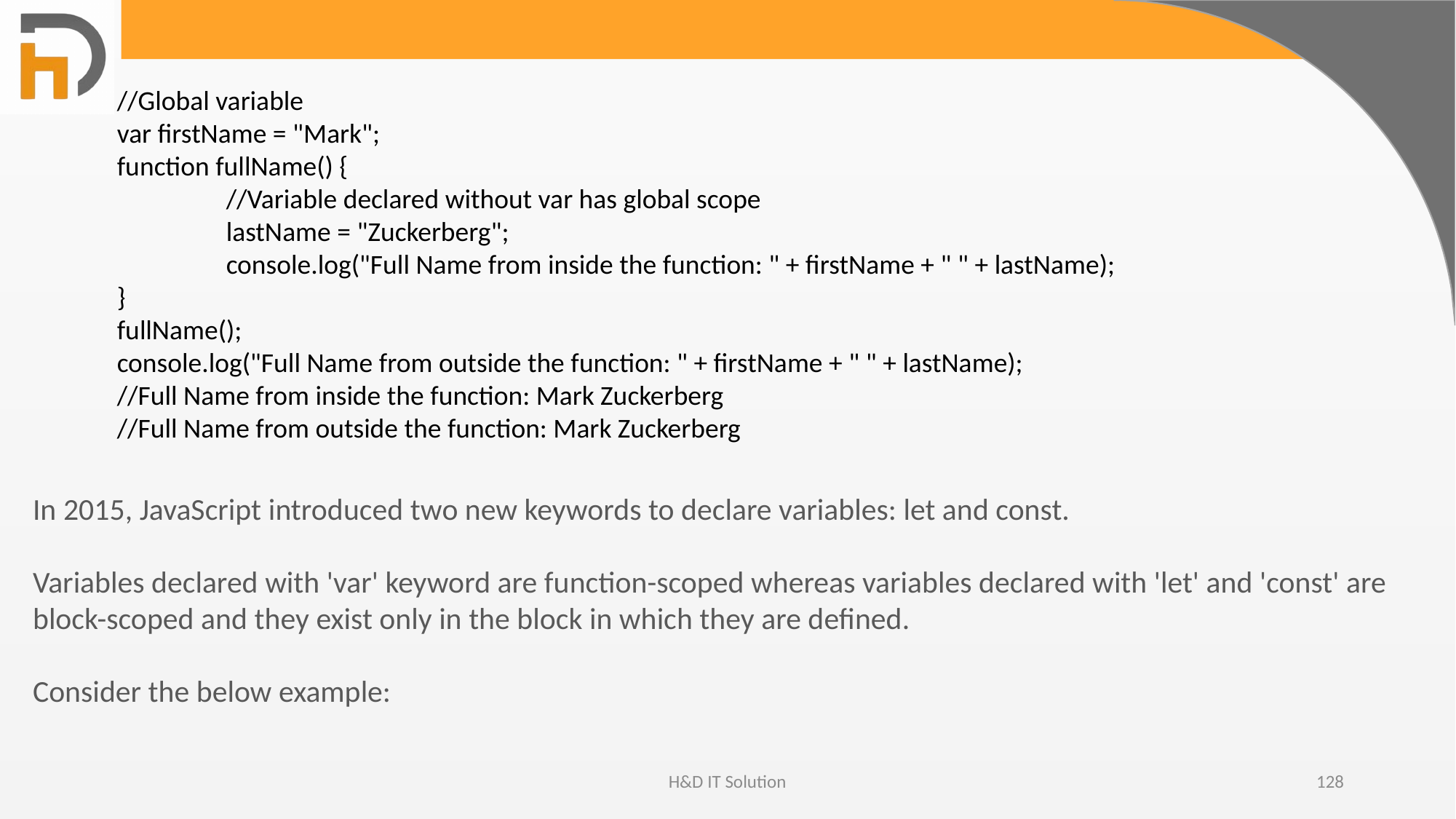

//Global variable
var firstName = "Mark";
function fullName() {
	//Variable declared without var has global scope
	lastName = "Zuckerberg";
	console.log("Full Name from inside the function: " + firstName + " " + lastName);
}
fullName();
console.log("Full Name from outside the function: " + firstName + " " + lastName);
//Full Name from inside the function: Mark Zuckerberg
//Full Name from outside the function: Mark Zuckerberg
In 2015, JavaScript introduced two new keywords to declare variables: let and const.

Variables declared with 'var' keyword are function-scoped whereas variables declared with 'let' and 'const' are block-scoped and they exist only in the block in which they are defined.

Consider the below example:
H&D IT Solution
128